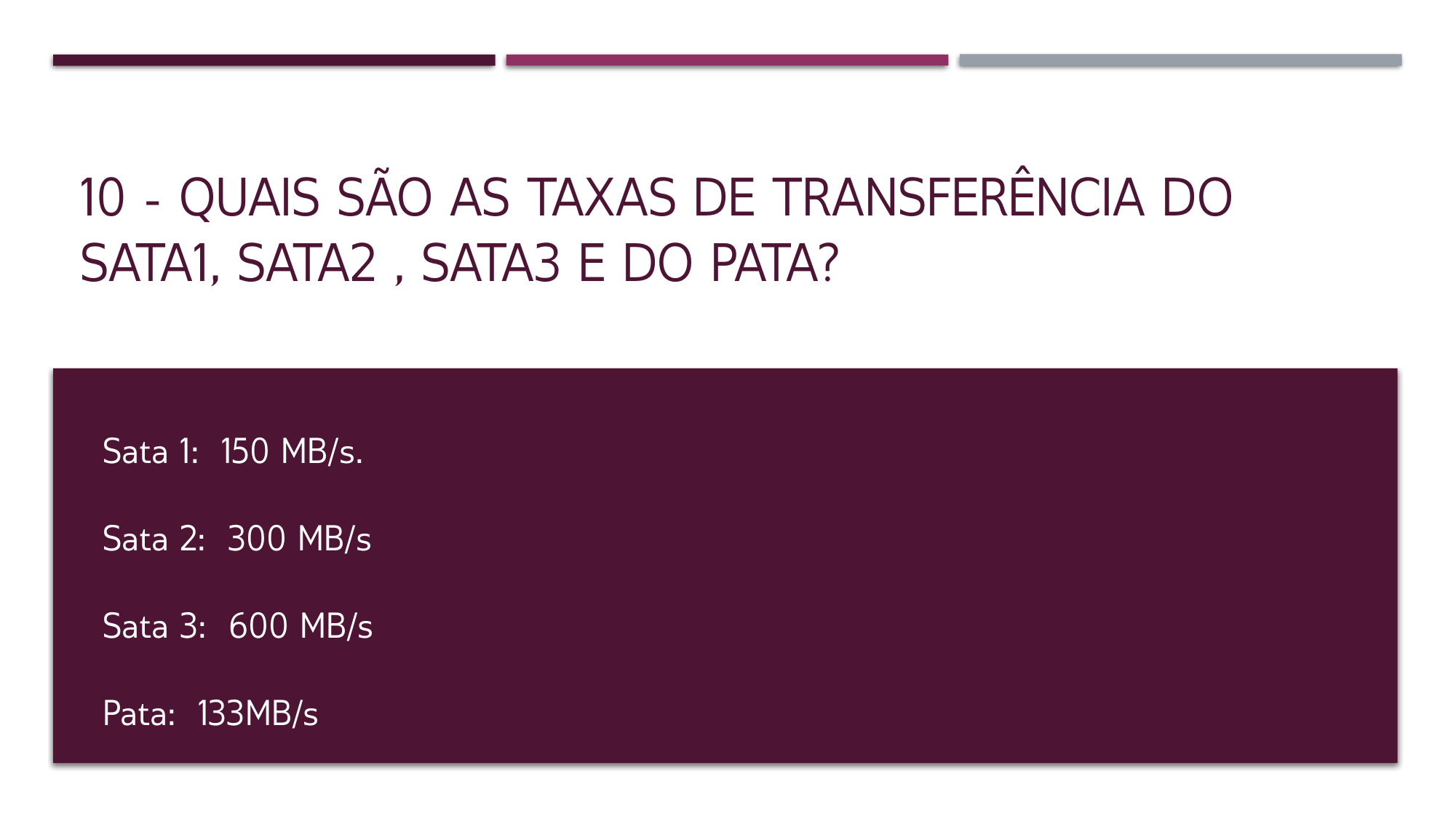

# 10 - Quais são as taxas de transferência do Sata1, Sata2 , Sata3 e do PATA?

Sata 1:  150 MB/s.

Sata 2:  300 MB/s

Sata 3:  600 MB/s

Pata:  133MB/s